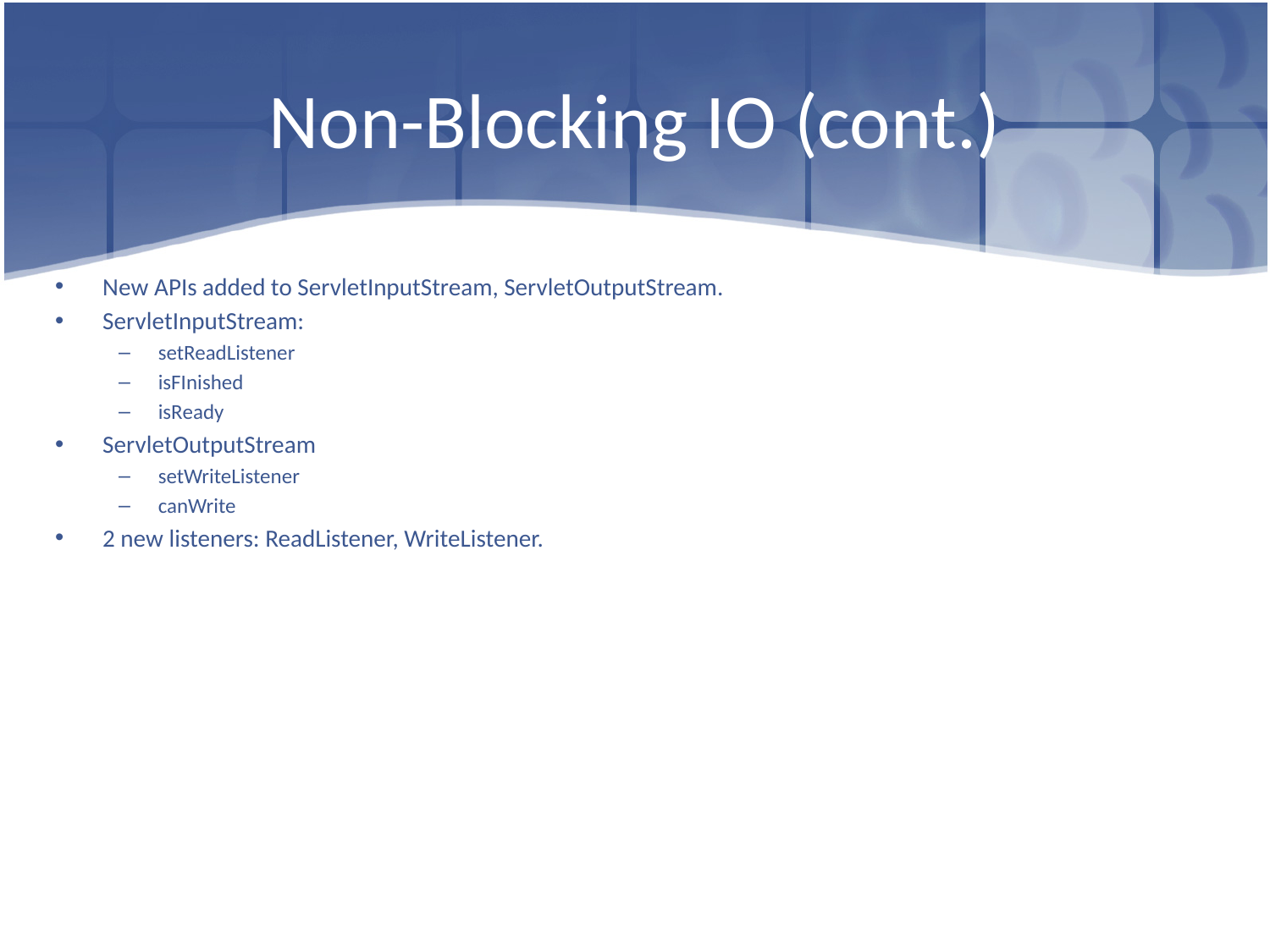

# Non-Blocking IO (cont.)
New APIs added to ServletInputStream, ServletOutputStream.
ServletInputStream:
setReadListener
isFInished
isReady
ServletOutputStream
setWriteListener
canWrite
2 new listeners: ReadListener, WriteListener.